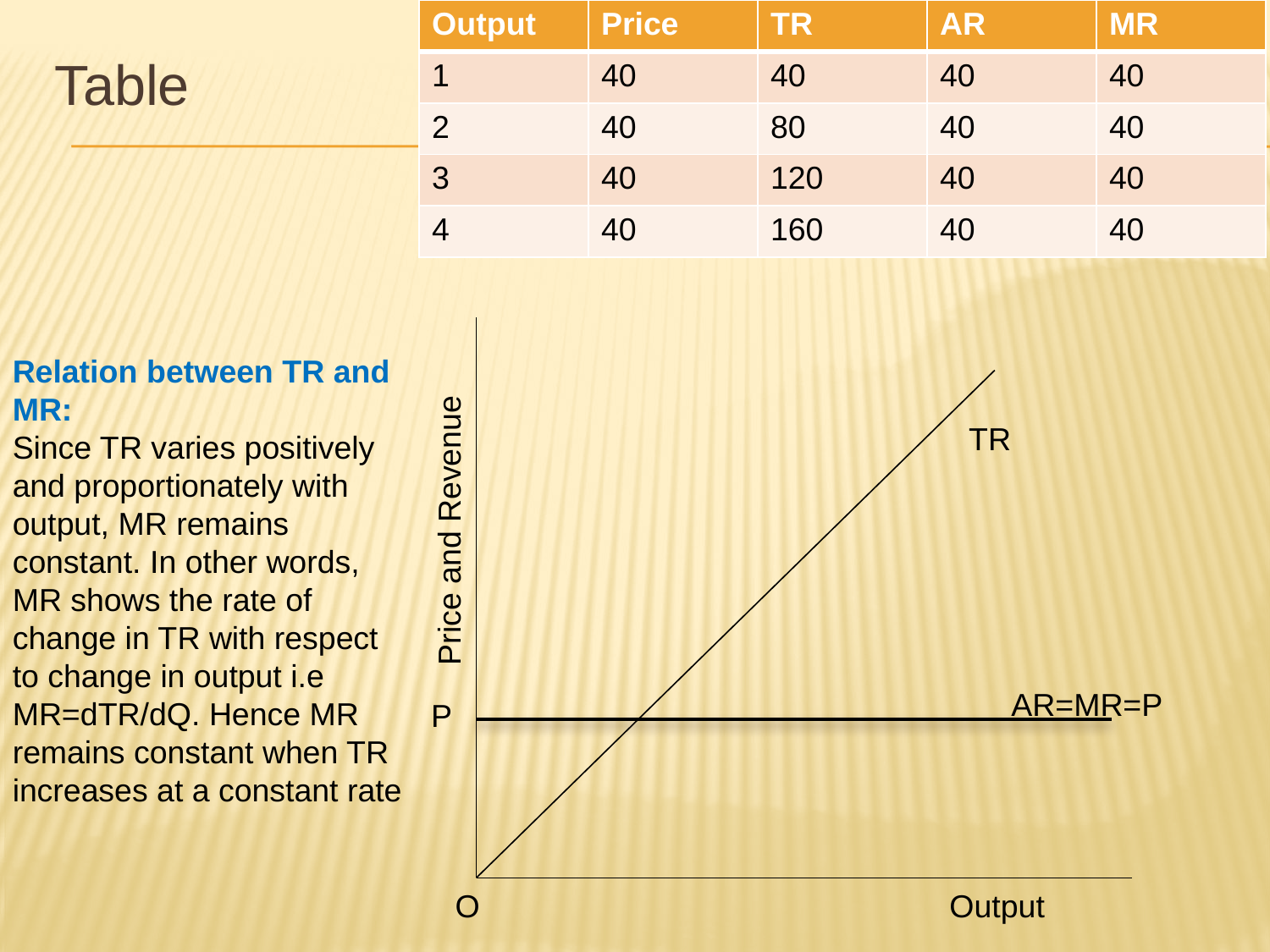

| Output | Price | TR | AR | MR |
| --- | --- | --- | --- | --- |
| 1 | 40 | 40 | 40 | 40 |
| 2 | 40 | 80 | 40 | 40 |
| 3 | 40 | 120 | 40 | 40 |
| 4 | 40 | 160 | 40 | 40 |
Table

Relation between TR and MR:
Since TR varies positively and proportionately with output, MR remains constant. In other words, MR shows the rate of change in TR with respect to change in output i.e MR=dTR/dQ. Hence MR remains constant when TR increases at a constant rate
Price and Revenue
TR
AR=MR=P
P
O
Output